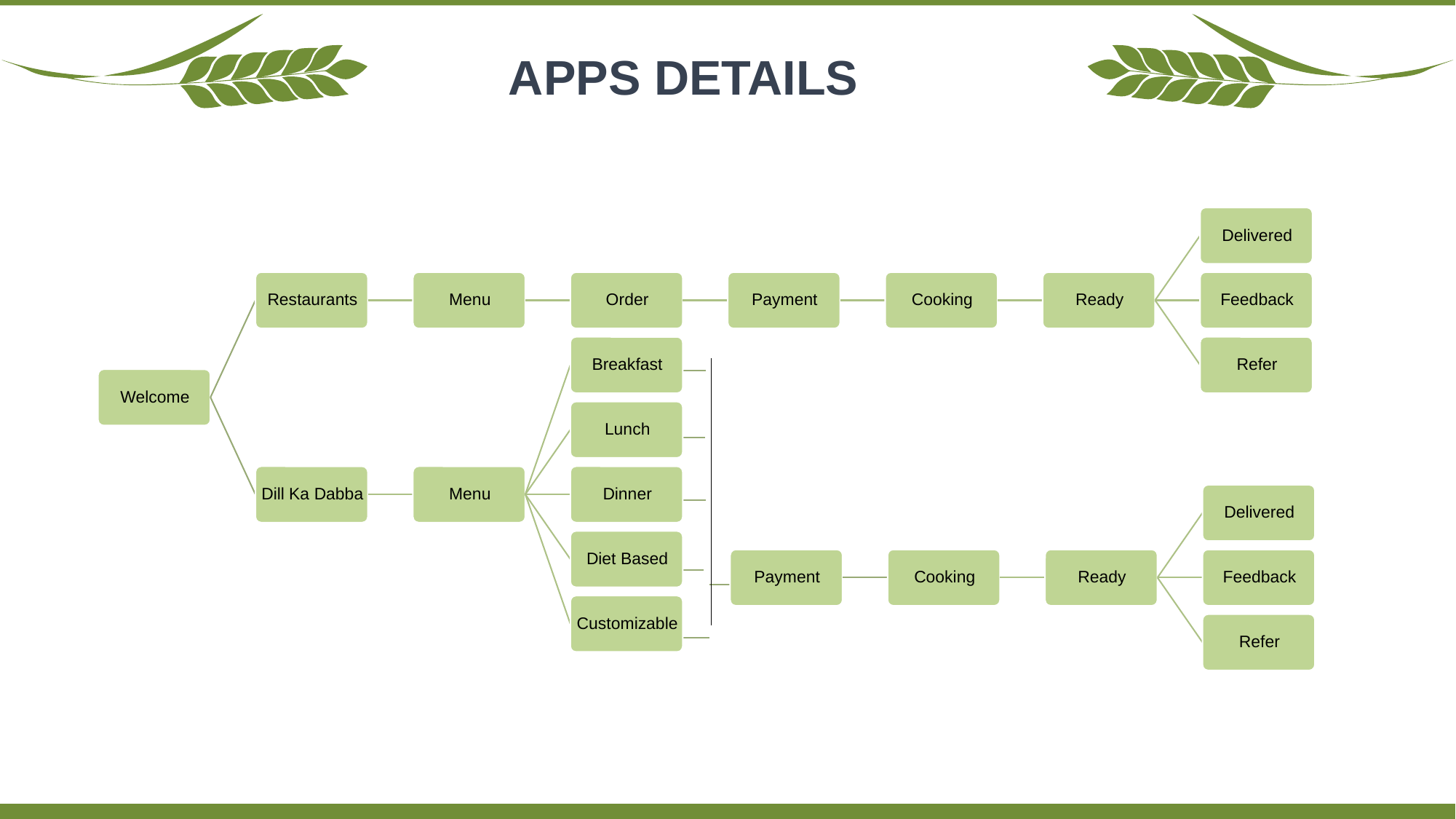

APPS DETAILS
Welcome

Restaurants

Menu

Order

Payment

Cooking

Ready

Delivered

Feedback

Refer

Dill Ka Dabba

Menu

Breakfast

Lunch

Dinner

Diet Based

Customizable
Payment

Cooking

Ready

Delivered

Feedback

Refer